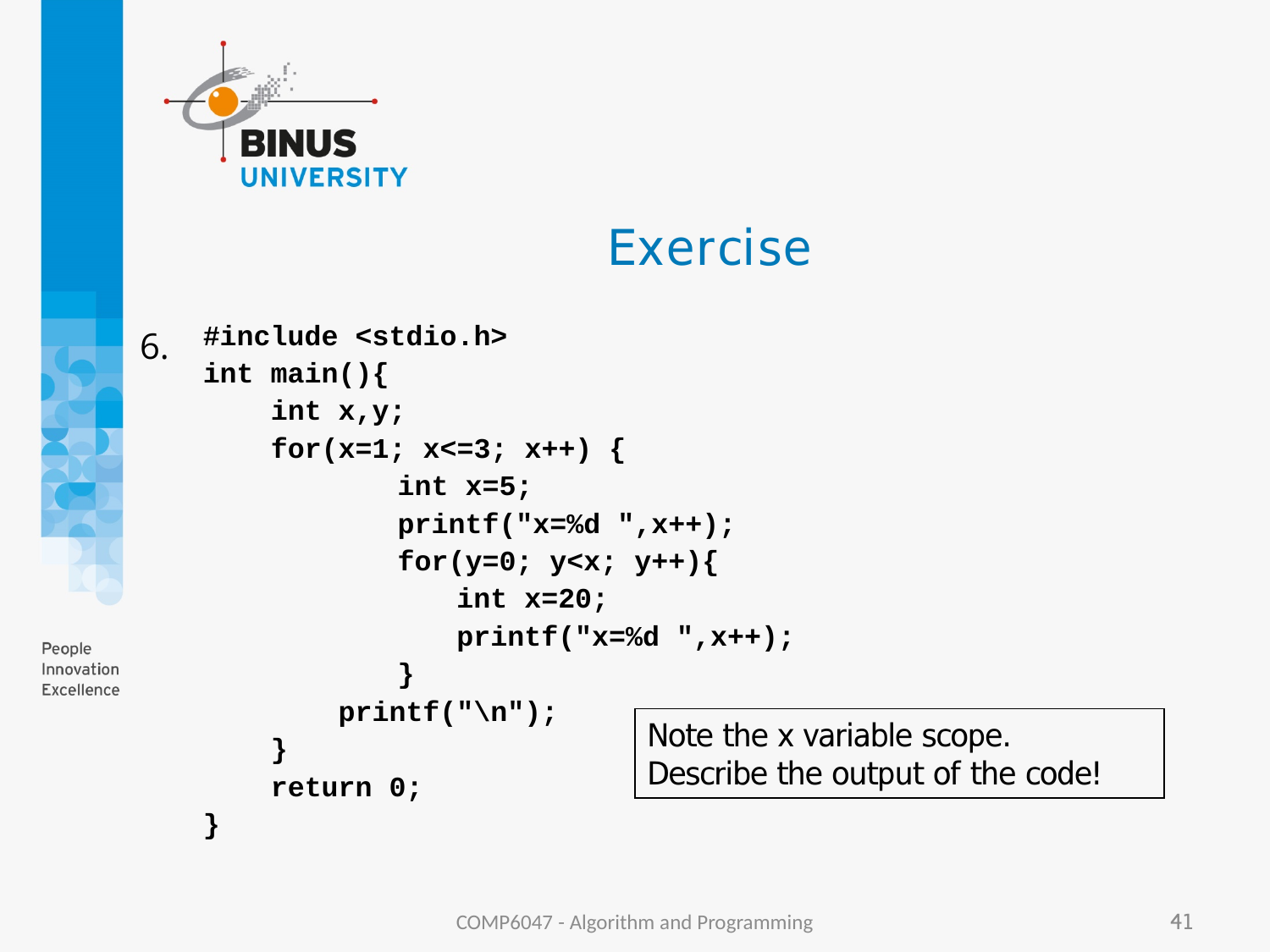

# Exercise

#include <stdio.h>
int main(){
    int x,y;
    for(x=1; x<=3; x++) {
  	    int x=5;
  	    printf("x=%d ",x++);
  	    for(y=0; y<x; y++){
           	int x=20;
           	printf("x=%d ",x++);
	    }
        printf("\n");
    }
    return 0;
}
Note the x variable scope.
Describe the output of the code!
COMP6047 - Algorithm and Programming
41